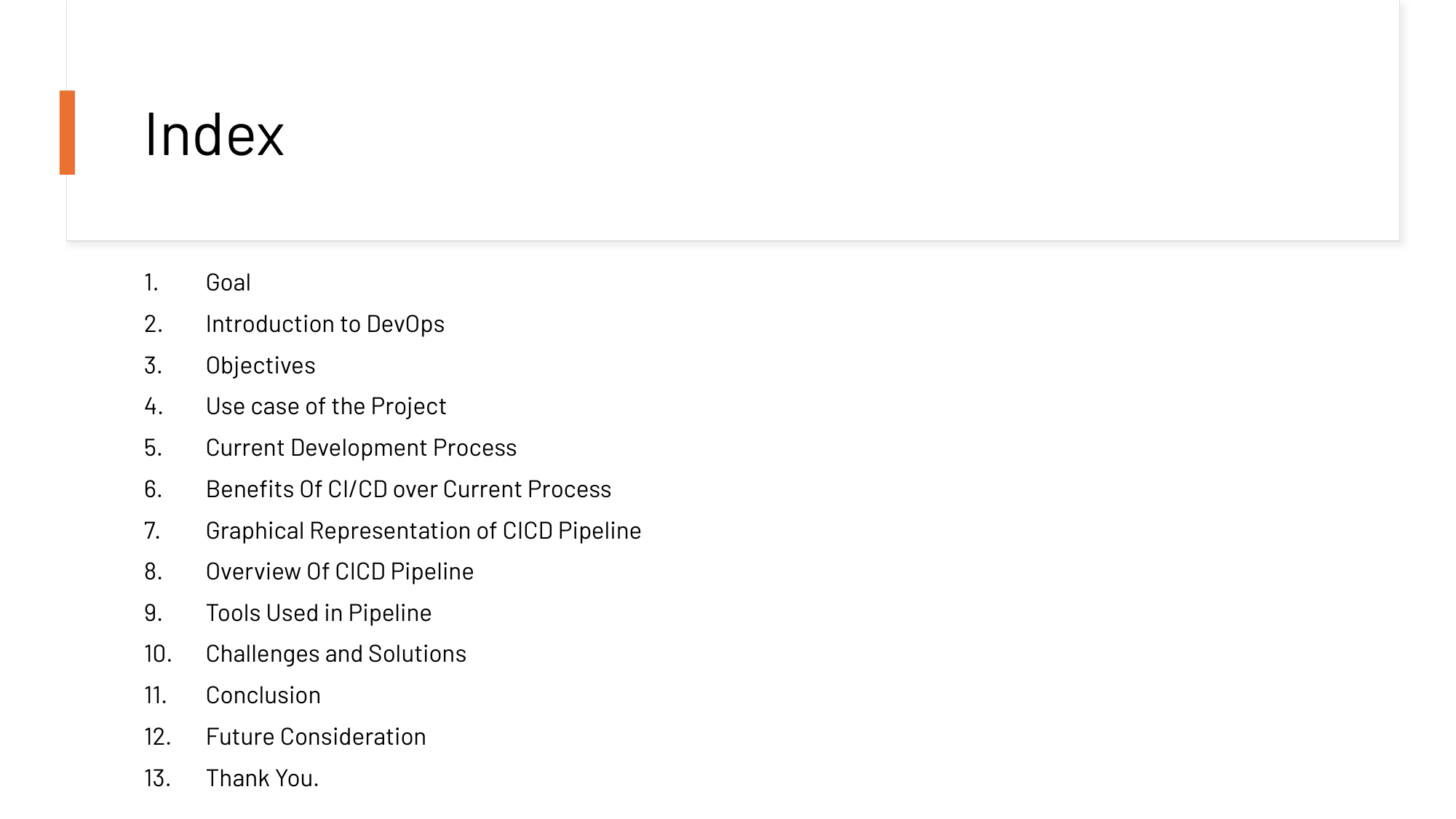

# Index

Goal
Introduction to DevOps
Objectives
Use case of the Project
Current Development Process
Benefits Of CI/CD over Current Process
Graphical Representation of CICD Pipeline
Overview Of CICD Pipeline
Tools Used in Pipeline
Challenges and Solutions
Conclusion
Future Consideration
Thank You.